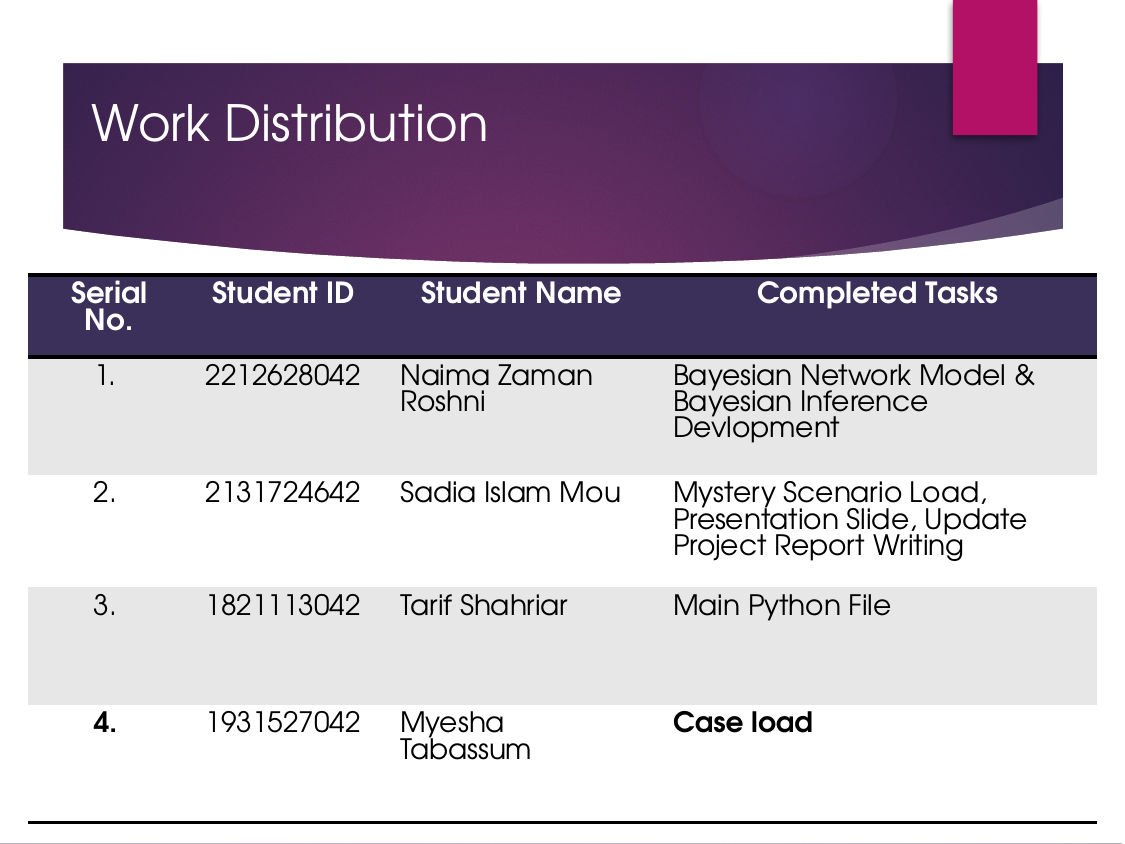

# Work Distribution
| Serial No. | Student ID | Student Name | Completed Tasks |
| --- | --- | --- | --- |
| 1. | 2212628042 | Naima Zaman Roshni | Bayesian Network Model & Bayesian Inference Devlopment |
| 2. | 2131724642 | Sadia Islam Mou | Mystery Scenario Load, Presentation Slide, Update Project Report Writing |
| 3. | 1821113042 | Tarif Shahriar | Main Python File |
| 4. | 1931527042 | Myesha Tabassum | Case load |
2